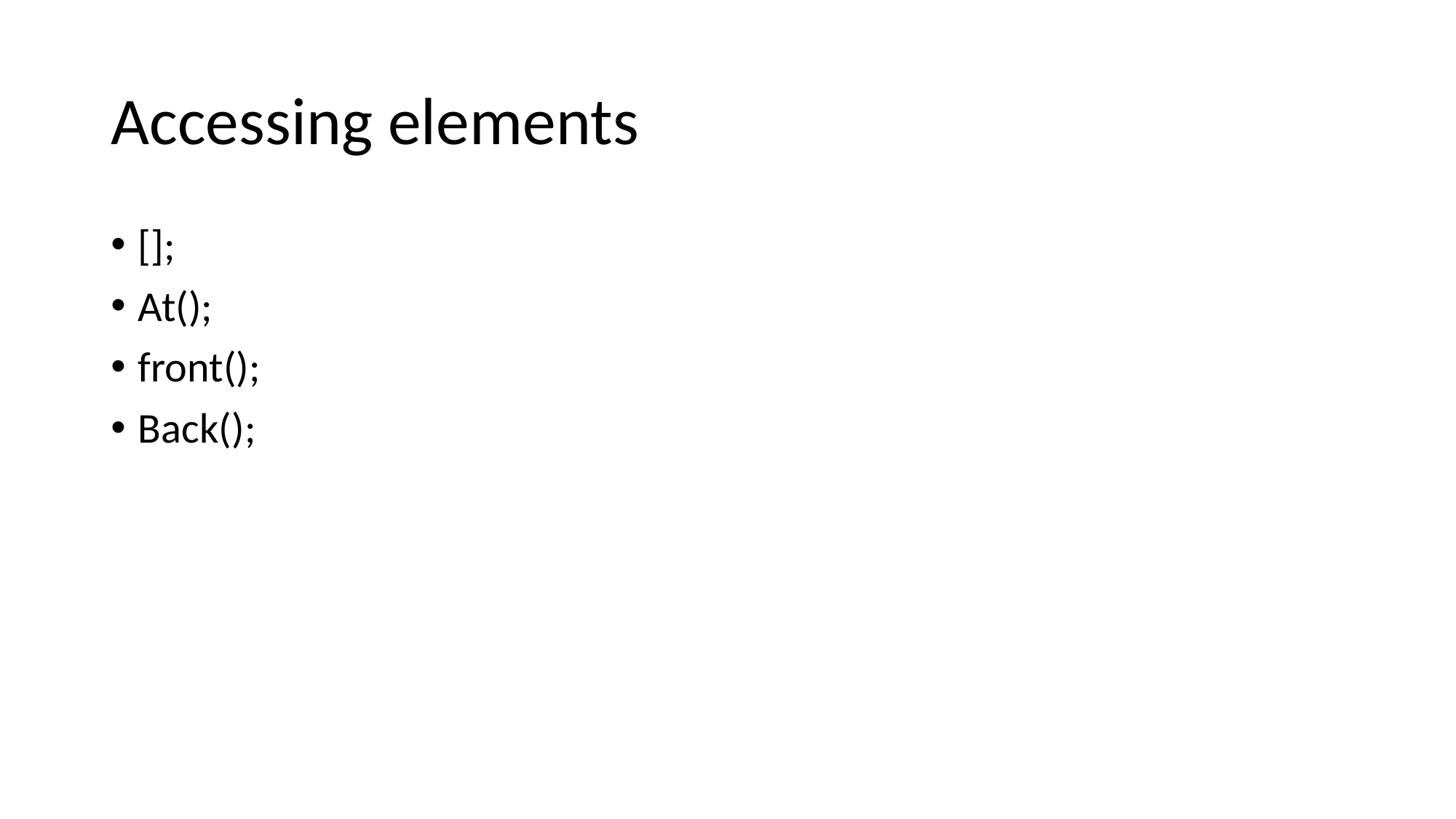

# Accessing elements
[];
At();
front();
Back();